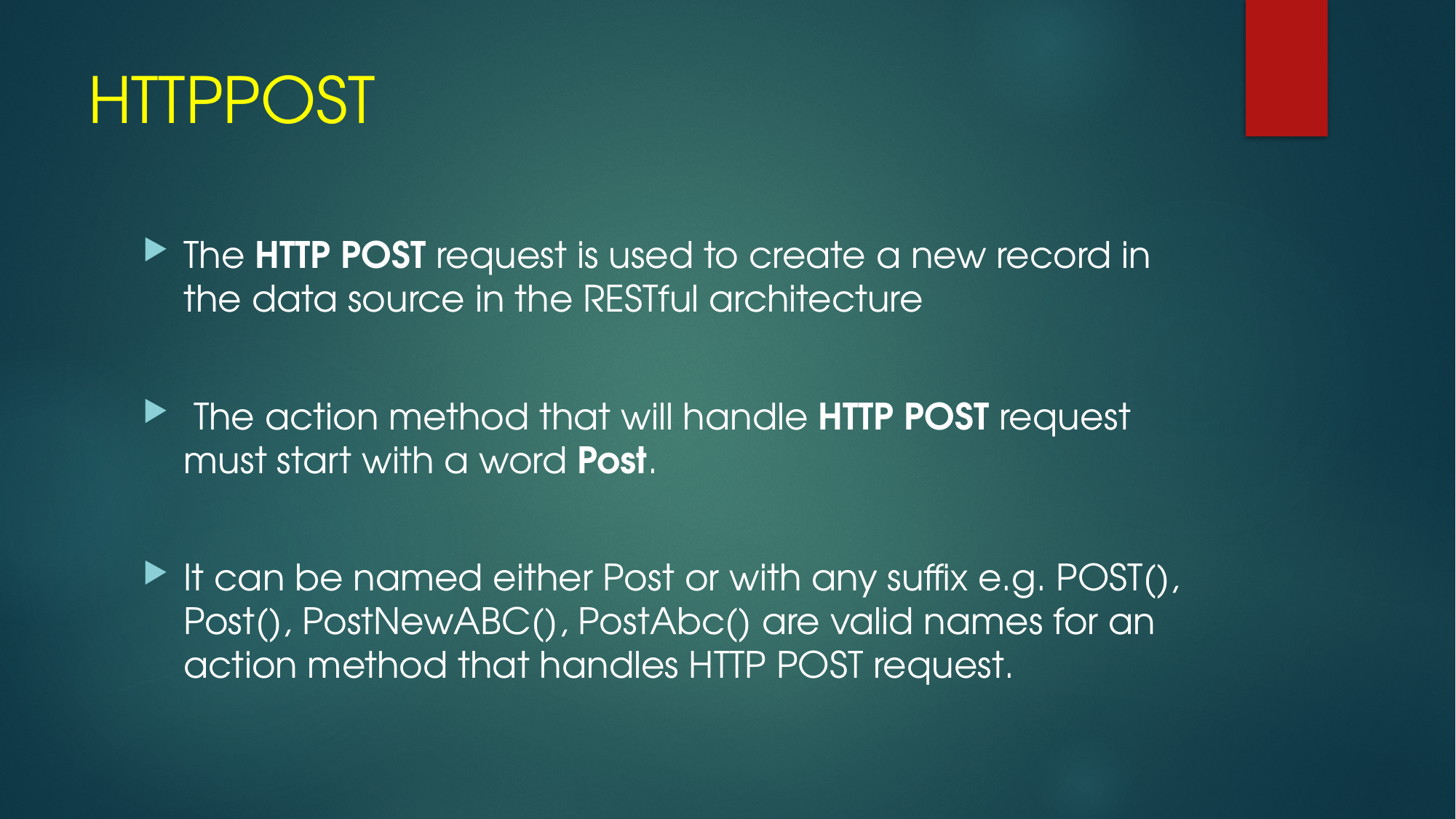

# HTTPPOST
The HTTP POST request is used to create a new record in the data source in the RESTful architecture

 The action method that will handle HTTP POST request must start with a word Post.

It can be named either Post or with any suffix e.g. POST(), Post(), PostNewABC(), PostAbc() are valid names for an action method that handles HTTP POST request.